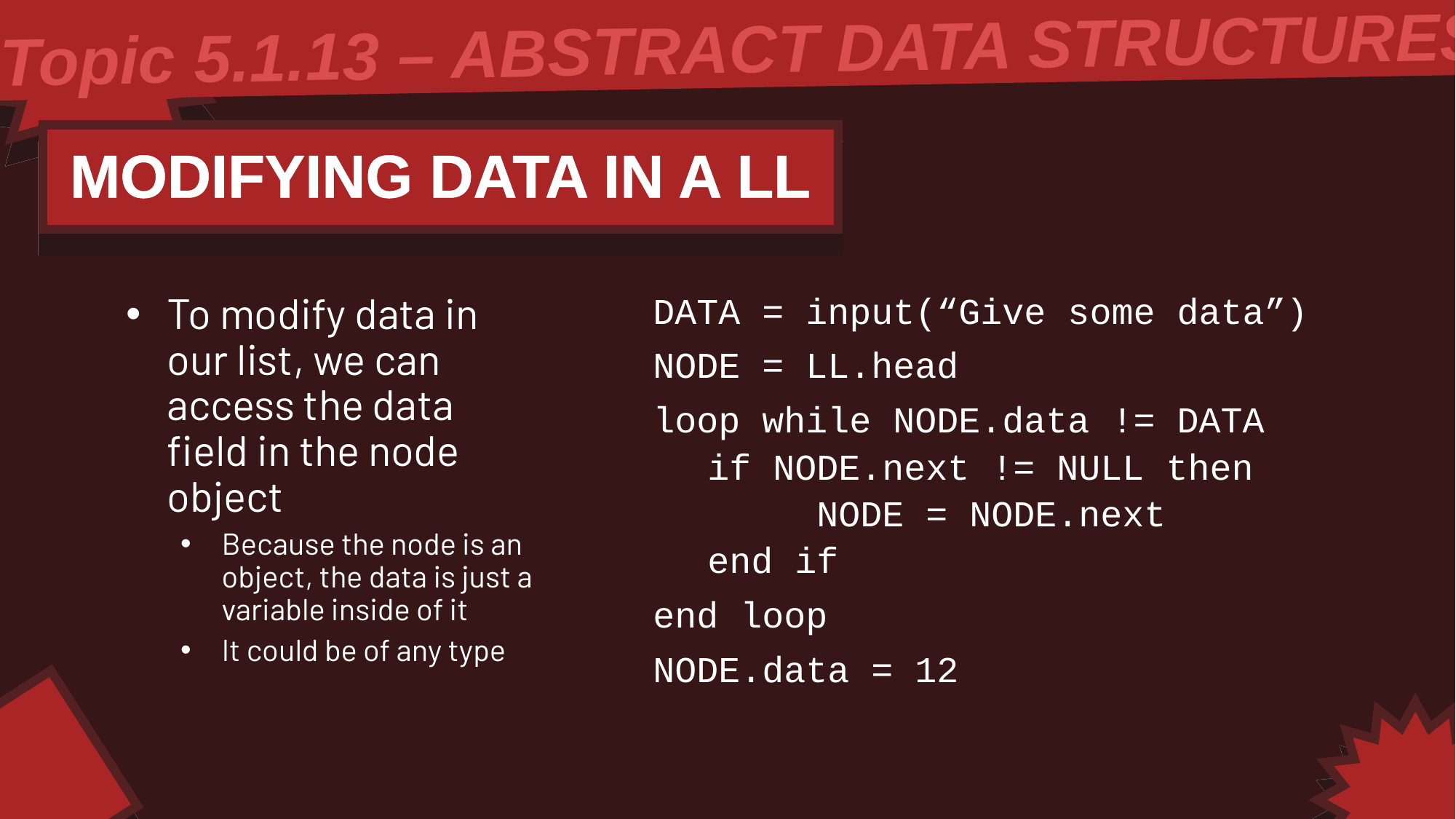

Topic 5.1.13 – ABSTRACT DATA STRUCTURES

MODIFYING DATA IN A LL
To modify data in our list, we can access the data field in the node object
Because the node is an object, the data is just a variable inside of it
It could be of any type
DATA = input(“Give some data”)
NODE = LL.head
loop while NODE.data != DATA
if NODE.next != NULL then
	NODE = NODE.next
end if
end loop
NODE.data = 12